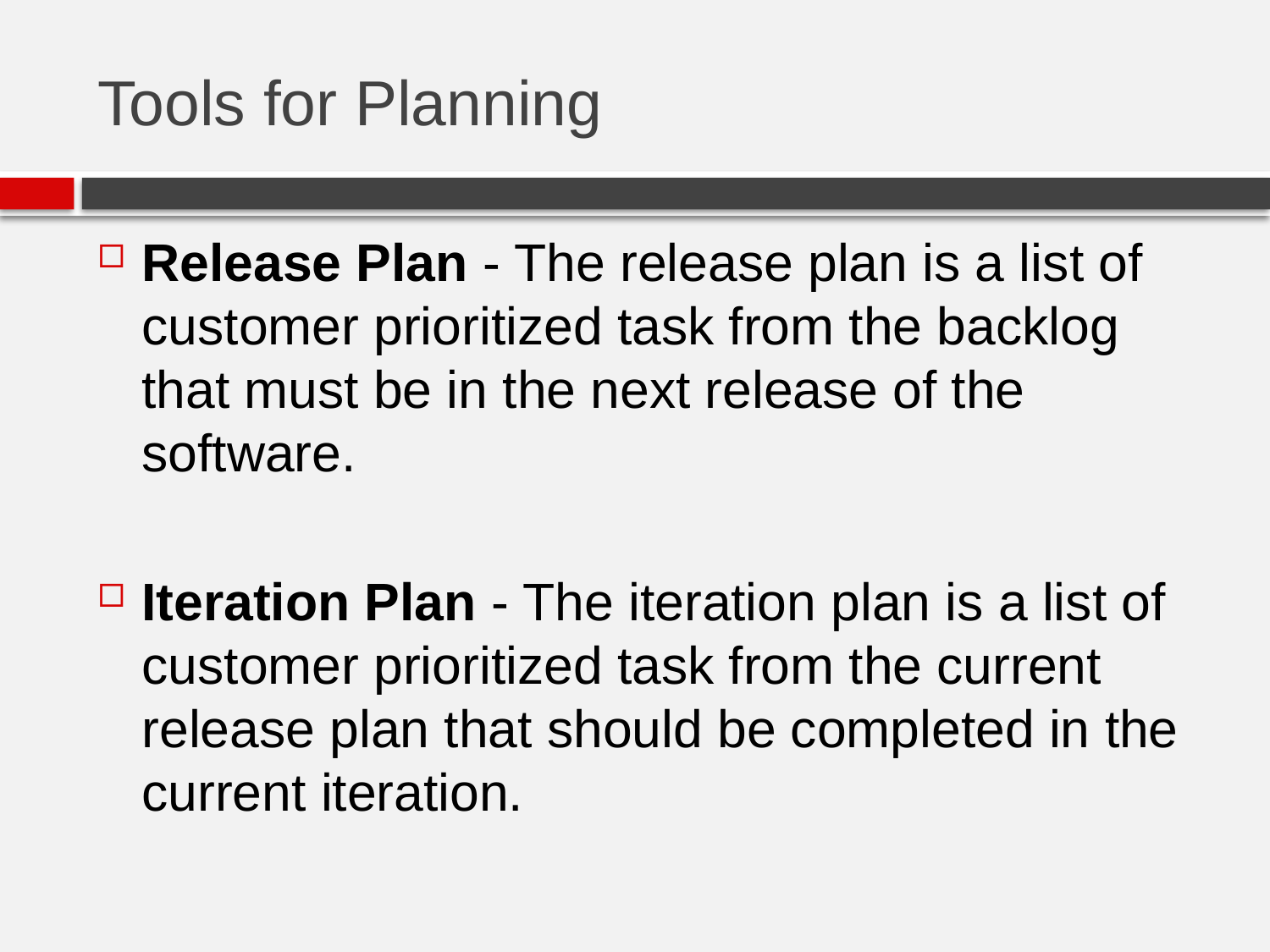

# Tools for Planning
Release Plan - The release plan is a list of customer prioritized task from the backlog that must be in the next release of the software.

Iteration Plan - The iteration plan is a list of customer prioritized task from the current release plan that should be completed in the current iteration.